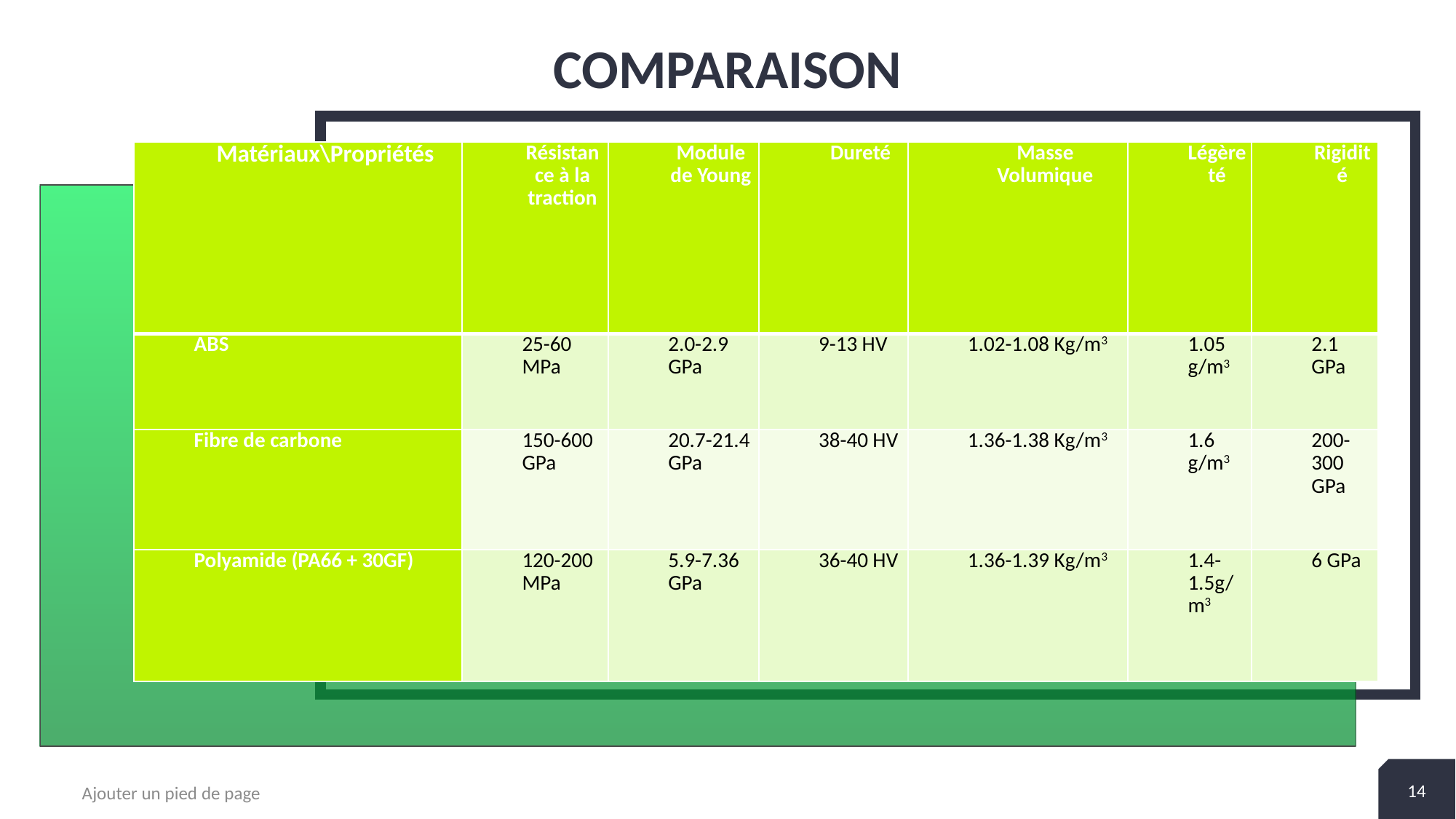

# COMPARAISON
| Matériaux\Propriétés | Résistance à la traction | Module de Young | Dureté | Masse Volumique | Légèreté | Rigidité |
| --- | --- | --- | --- | --- | --- | --- |
| ABS | 25-60 MPa | 2.0-2.9 GPa | 9-13 HV | 1.02-1.08 Kg/m3 | 1.05 g/m3 | 2.1 GPa |
| Fibre de carbone | 150-600 GPa | 20.7-21.4 GPa | 38-40 HV | 1.36-1.38 Kg/m3 | 1.6 g/m3 | 200-300 GPa |
| Polyamide (PA66 + 30GF) | 120-200 MPa | 5.9-7.36 GPa | 36-40 HV | 1.36-1.39 Kg/m3 | 1.4-1.5g/m3 | 6 GPa |
14
Ajouter un pied de page